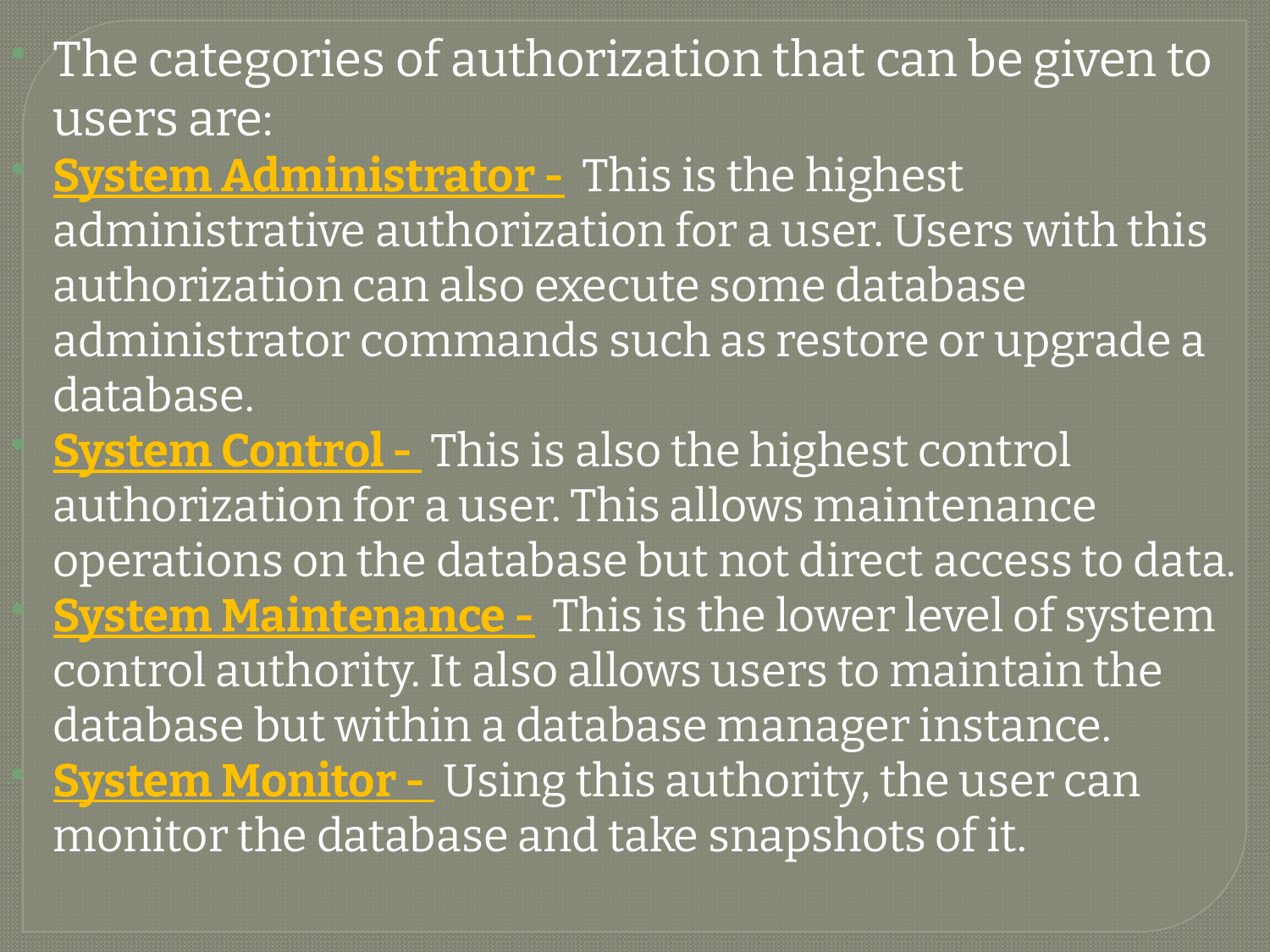

The categories of authorization that can be given to users are:
System Administrator -  This is the highest administrative authorization for a user. Users with this authorization can also execute some database administrator commands such as restore or upgrade a database.
System Control -  This is also the highest control authorization for a user. This allows maintenance operations on the database but not direct access to data.
System Maintenance -  This is the lower level of system control authority. It also allows users to maintain the database but within a database manager instance.
System Monitor -  Using this authority, the user can monitor the database and take snapshots of it.